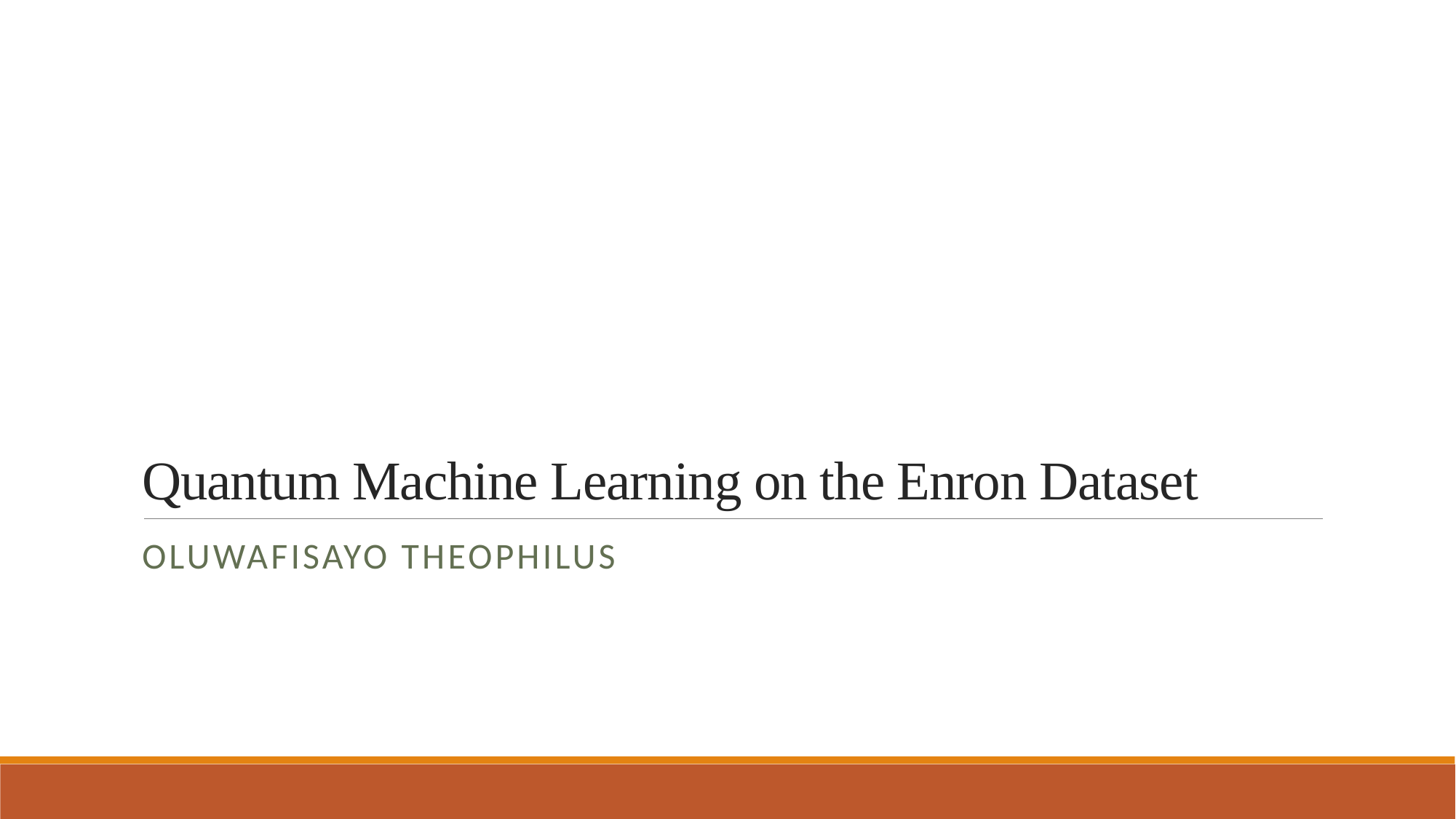

# Quantum Machine Learning on the Enron Dataset
Oluwafisayo Theophilus